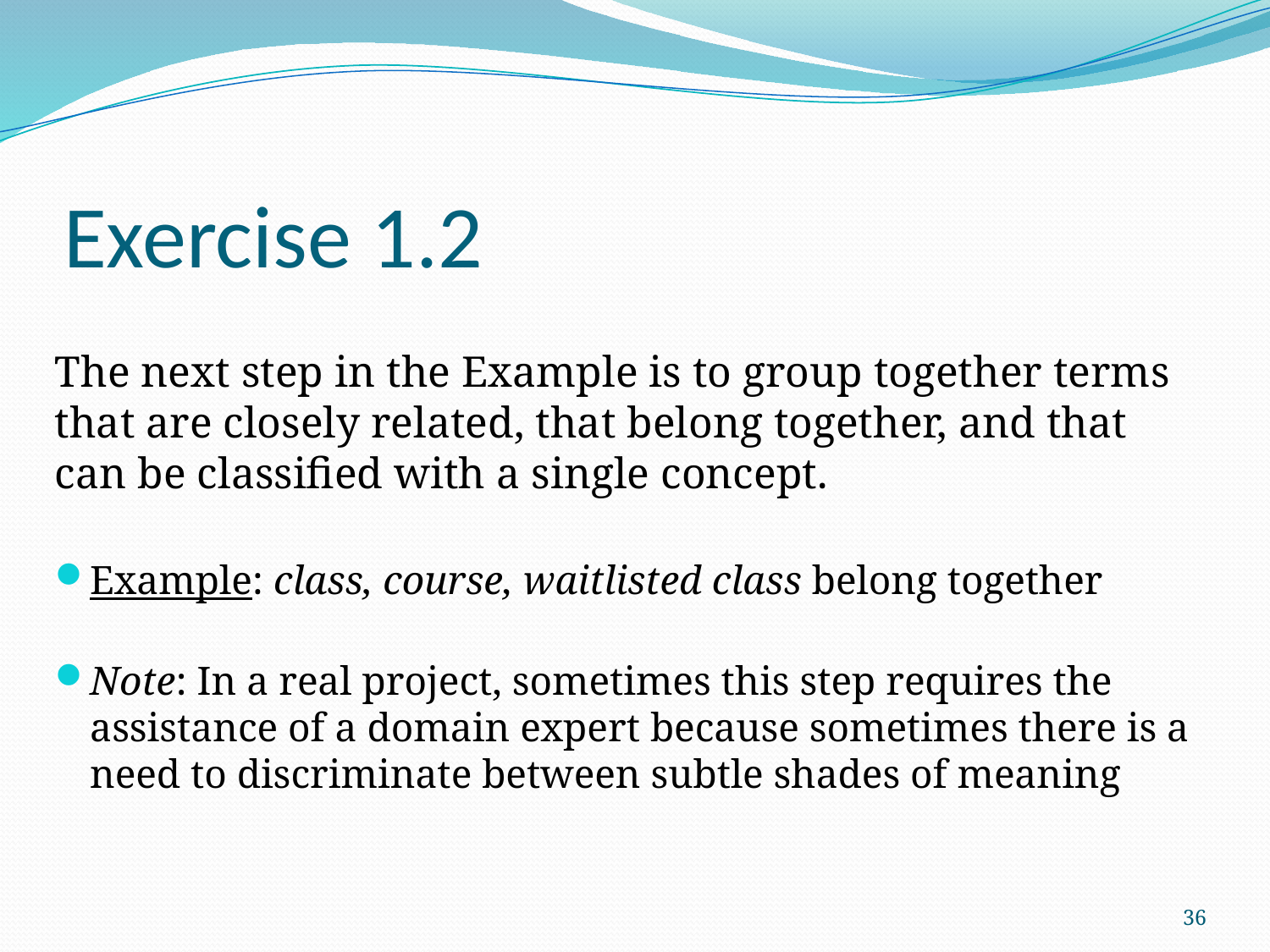

# Exercise 1.2
The next step in the Example is to group together terms that are closely related, that belong together, and that can be classified with a single concept.
Example: class, course, waitlisted class belong together
Note: In a real project, sometimes this step requires the assistance of a domain expert because sometimes there is a need to discriminate between subtle shades of meaning

36